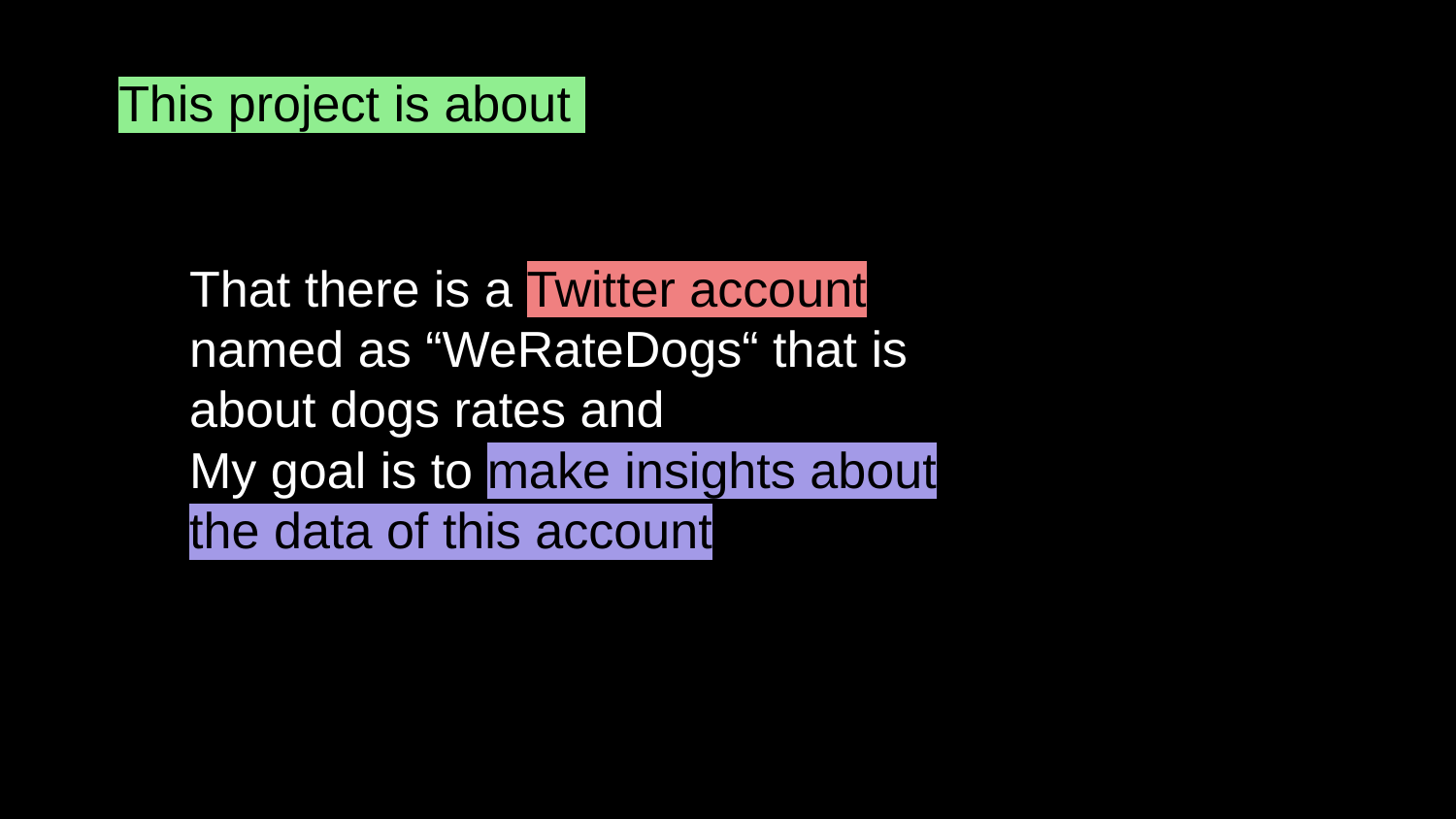

This project is about
That there is a Twitter account named as “WeRateDogs“ that is about dogs rates and
My goal is to make insights about the data of this account